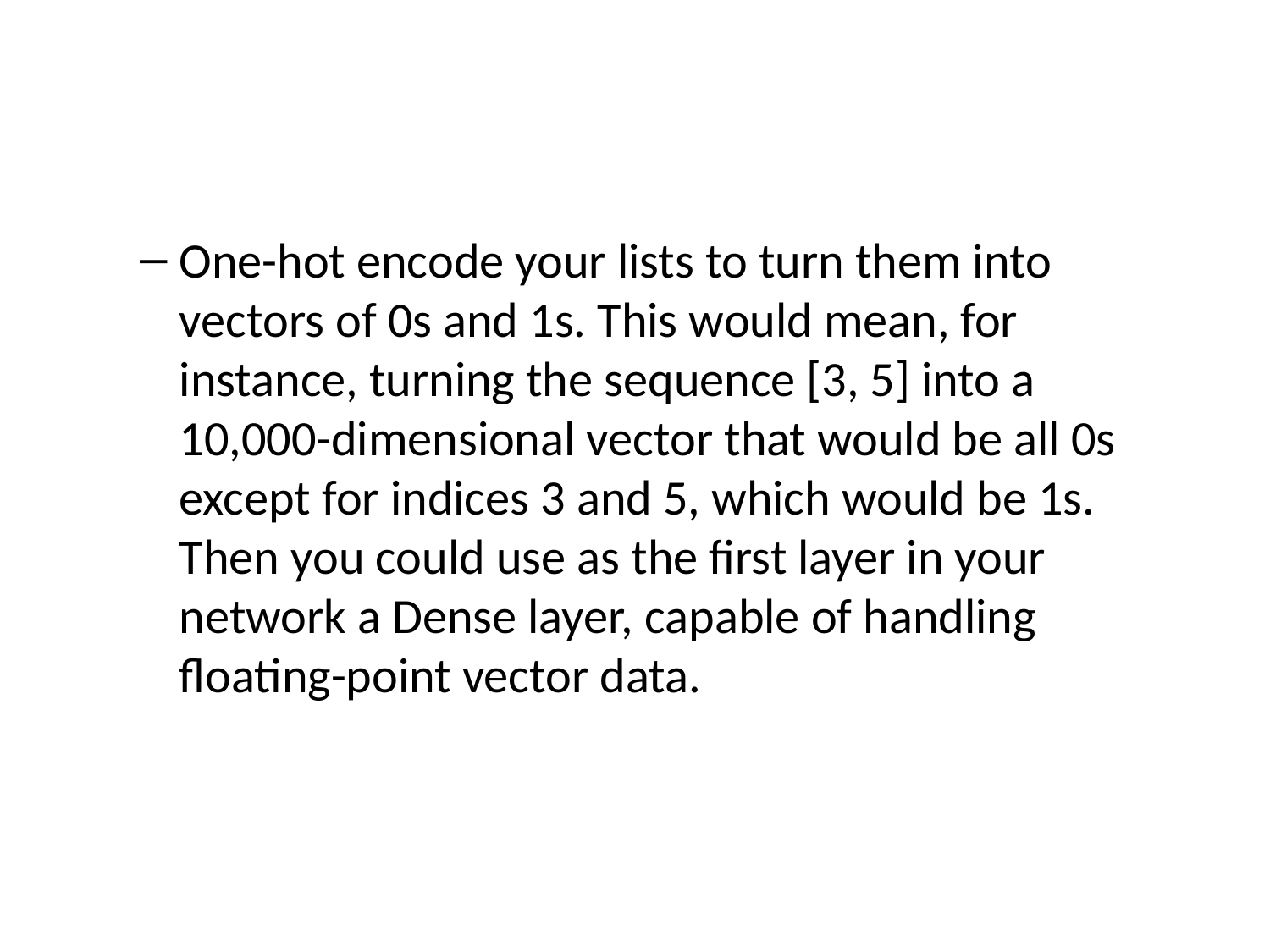

#
One-hot encode your lists to turn them into vectors of 0s and 1s. This would mean, for instance, turning the sequence [3, 5] into a 10,000-dimensional vector that would be all 0s except for indices 3 and 5, which would be 1s. Then you could use as the first layer in your network a Dense layer, capable of handling floating-point vector data.